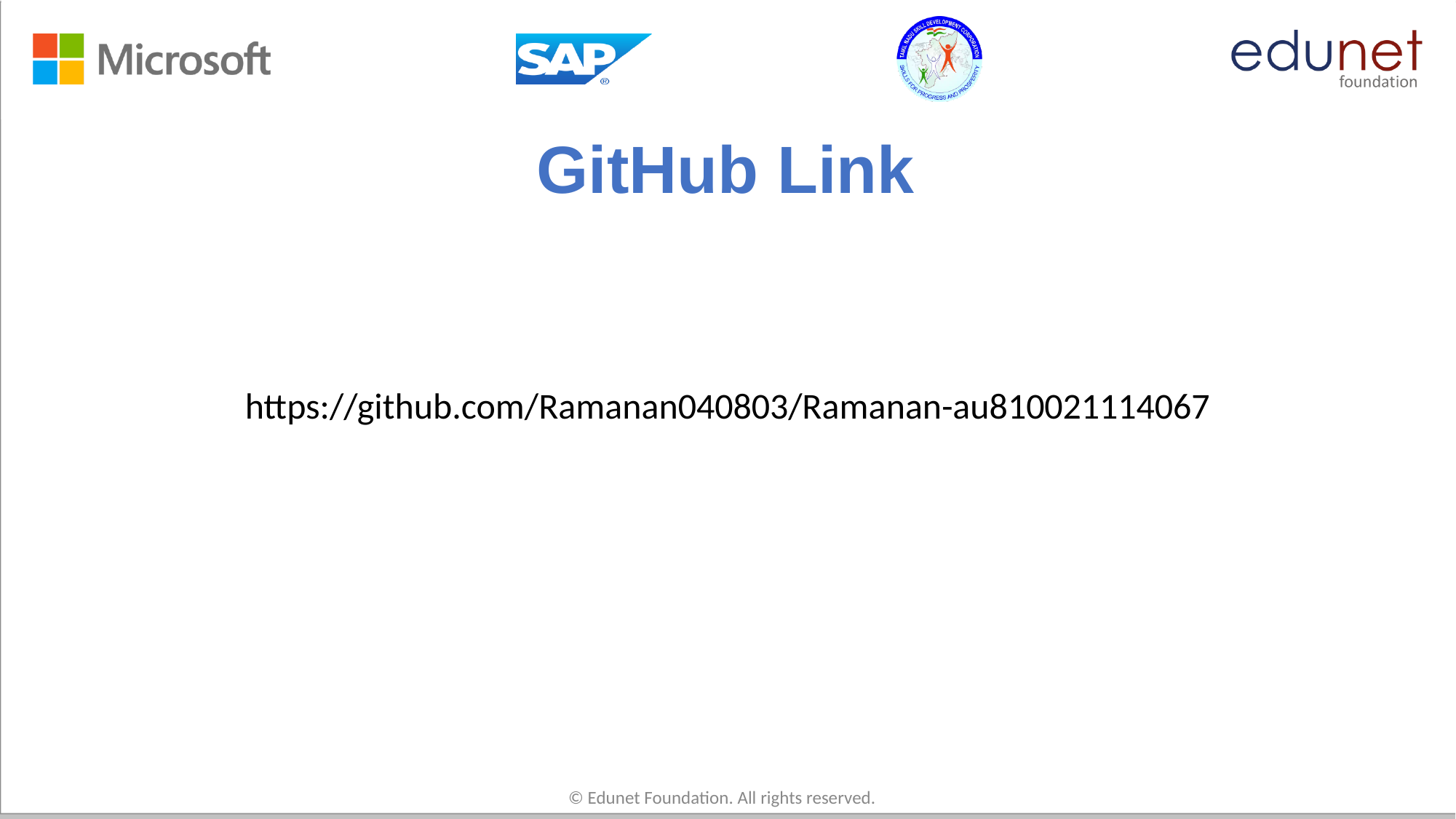

# GitHub Link
https://github.com/Ramanan040803/Ramanan-au810021114067
© Edunet Foundation. All rights reserved.